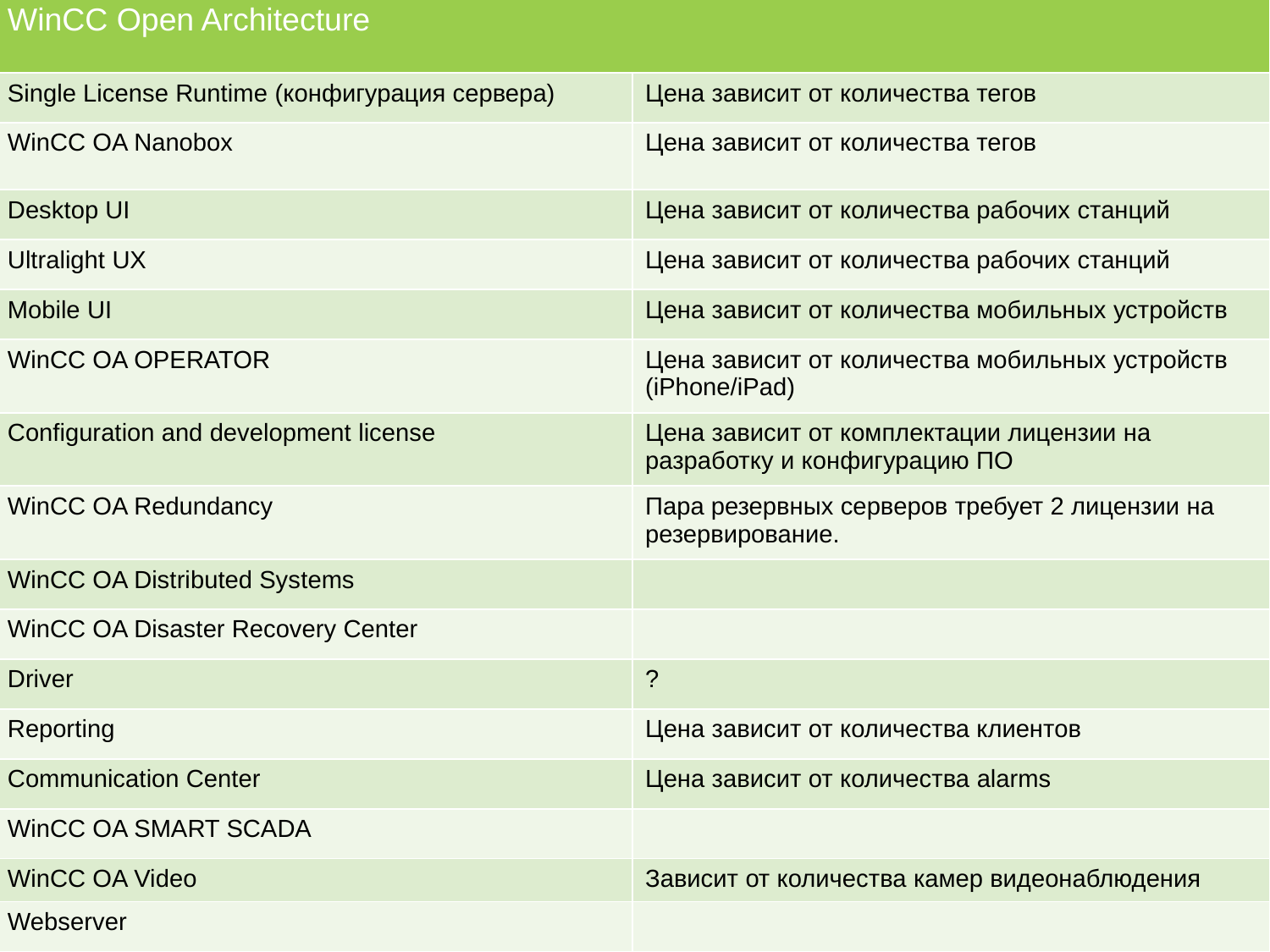

| WinCC Open Architecture |  |
| --- | --- |
| Single License Runtime (конфигурация сервера) | Цена зависит от количества тегов |
| WinCC OA Nanobox | Цена зависит от количества тегов |
| Desktop UI | Цена зависит от количества рабочих станций |
| Ultralight UX | Цена зависит от количества рабочих станций |
| Mobile UI | Цена зависит от количества мобильных устройств |
| WinCC OA OPERATOR | Цена зависит от количества мобильных устройств (iPhone/iPad) |
| Configuration and development license | Цена зависит от комплектации лицензии на разработку и конфигурацию ПО |
| WinCC OA Redundancy | Пара резервных серверов требует 2 лицензии на резервирование. |
| WinCC OA Distributed Systems |  |
| WinCC OA Disaster Recovery Center |  |
| Driver | ? |
| Reporting | Цена зависит от количества клиентов |
| Communication Center | Цена зависит от количества alarms |
| WinCC OA SMART SCADA |  |
| WinCC OA Video | Зависит от количества камер видеонаблюдения |
| Webserver |  |